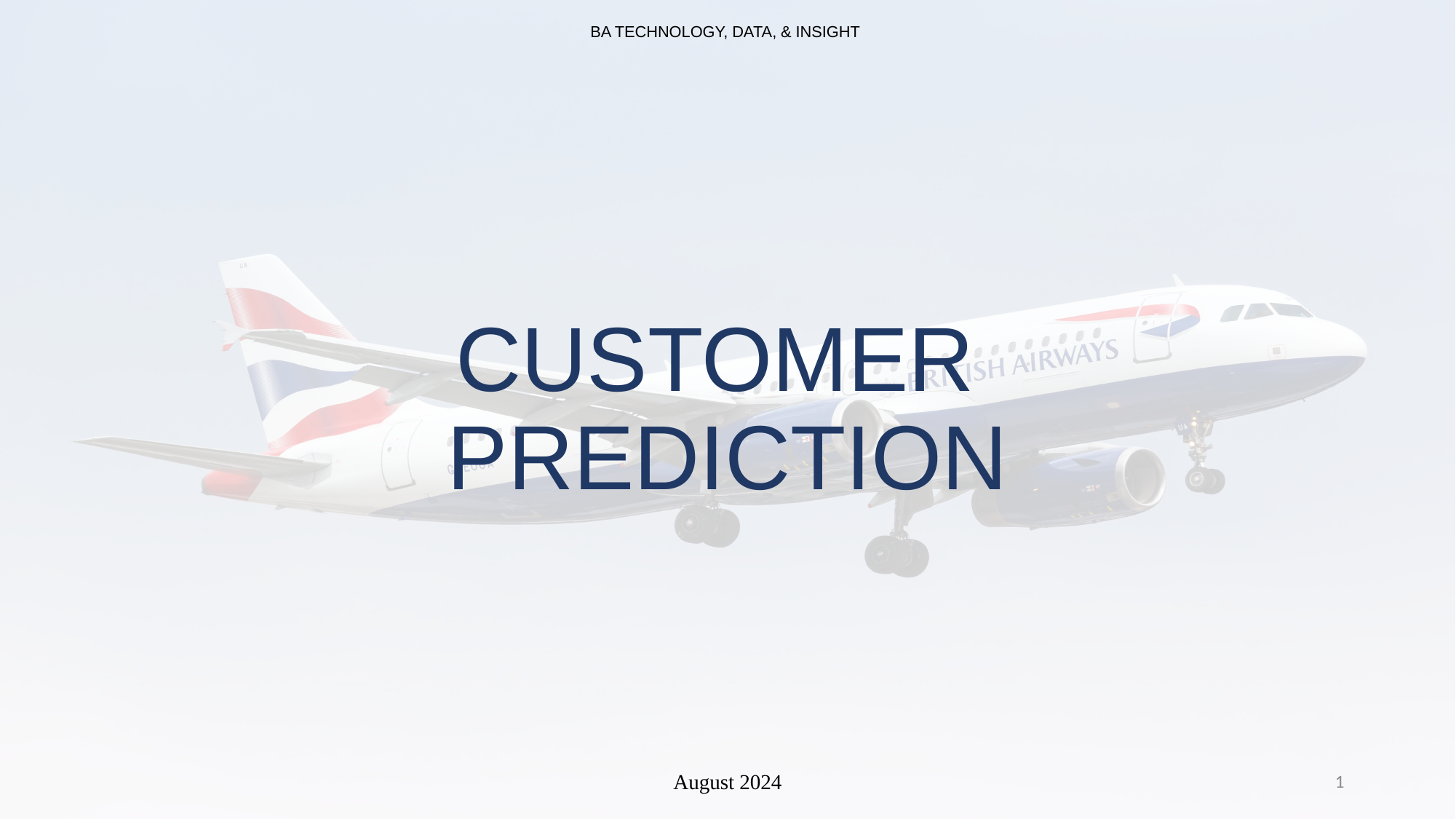

BA TECHNOLOGY, DATA, & INSIGHT

# CUSTOMER PREDICTION
August 2024
1